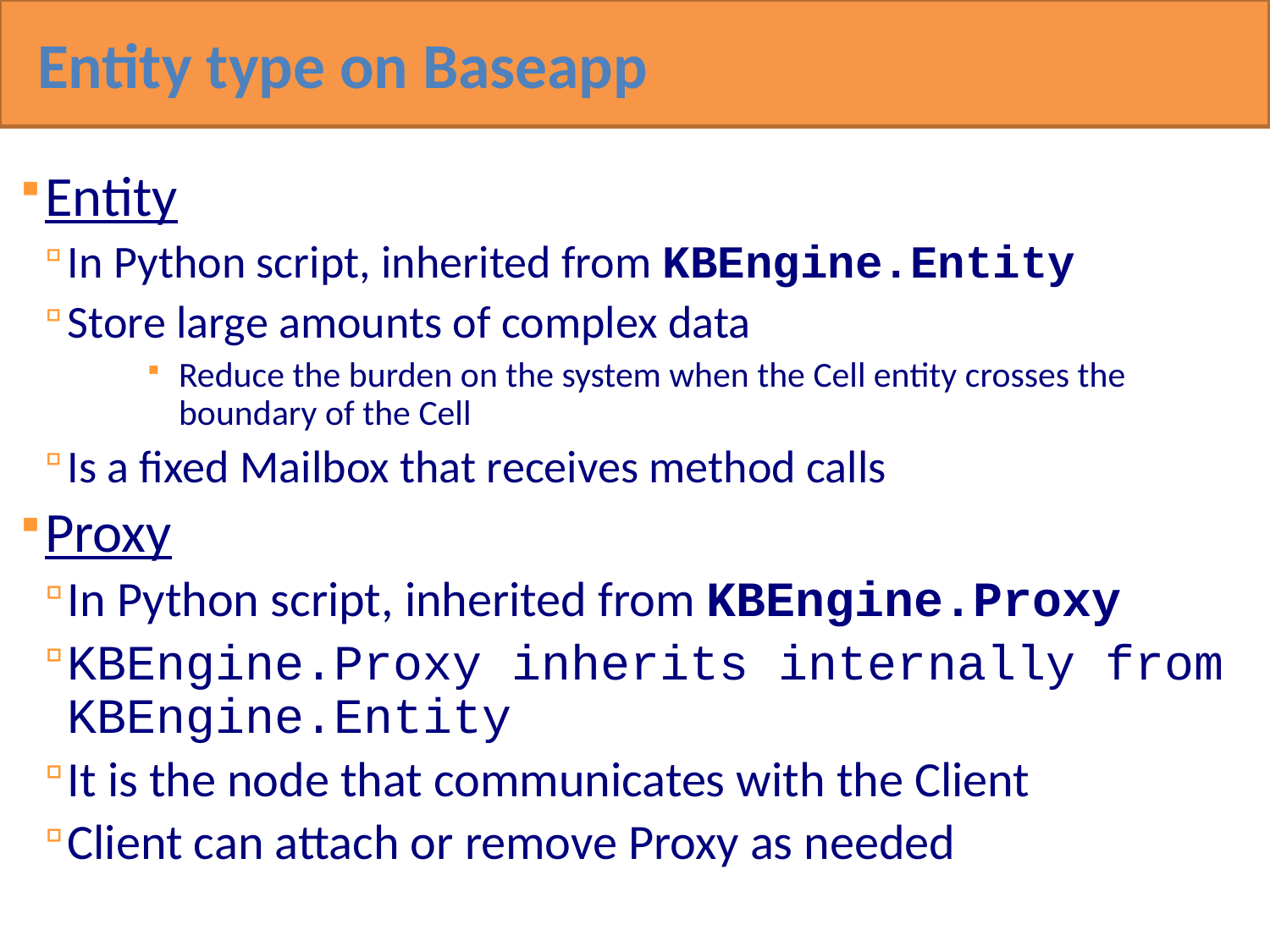

Entity type on Baseapp
Entity
In Python script, inherited from KBEngine.Entity
Store large amounts of complex data
Reduce the burden on the system when the Cell entity crosses the boundary of the Cell
Is a fixed Mailbox that receives method calls
Proxy
In Python script, inherited from KBEngine.Proxy
KBEngine.Proxy inherits internally from KBEngine.Entity
It is the node that communicates with the Client
Client can attach or remove Proxy as needed